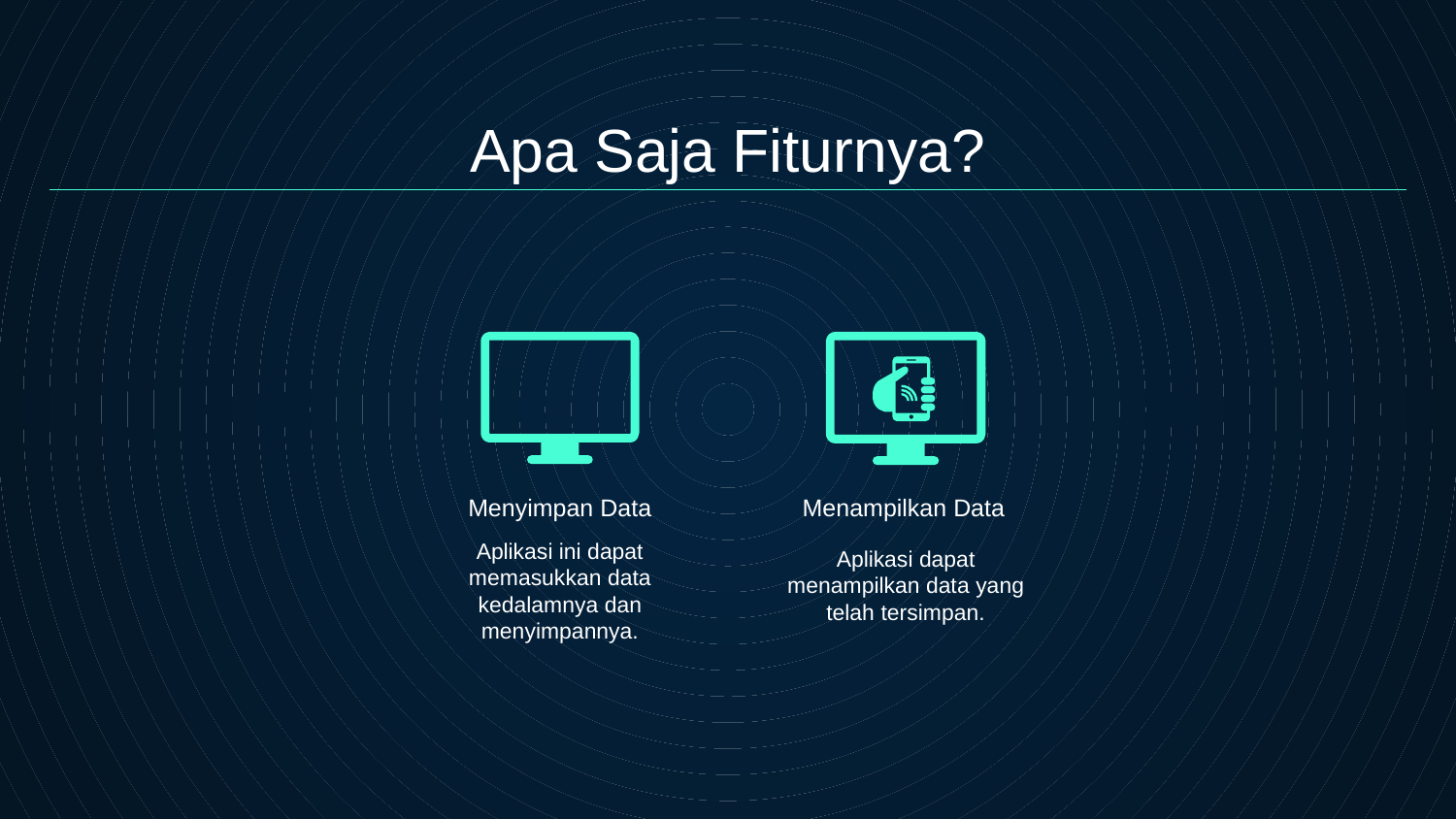

Apa Saja Fiturnya?

# Menyimpan Data
Menampilkan Data
Aplikasi ini dapat memasukkan data kedalamnya dan menyimpannya.
Aplikasi dapat menampilkan data yang telah tersimpan.